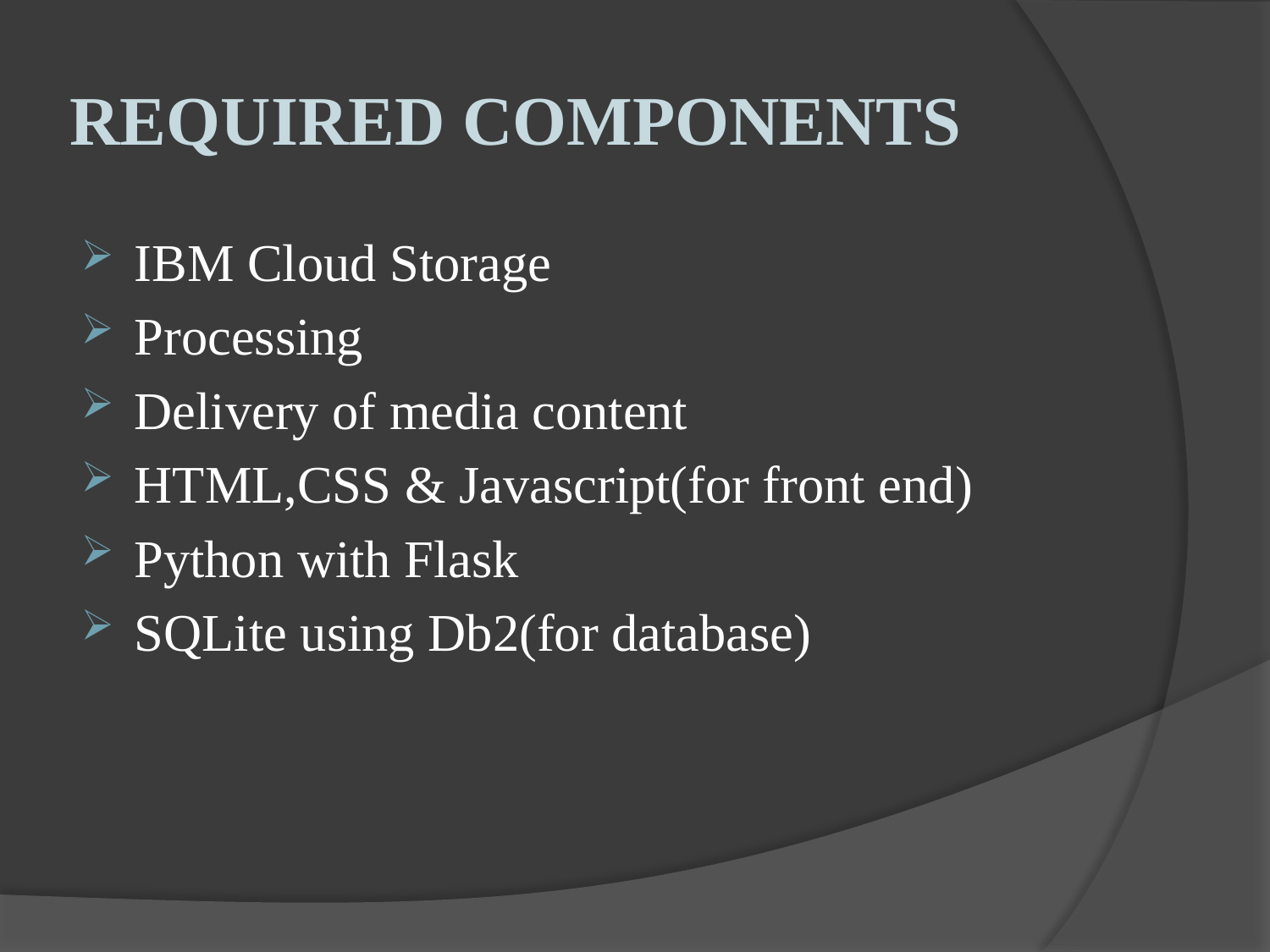

# REQUIRED COMPONENTS
IBM Cloud Storage
Processing
Delivery of media content
HTML,CSS & Javascript(for front end)
Python with Flask
SQLite using Db2(for database)